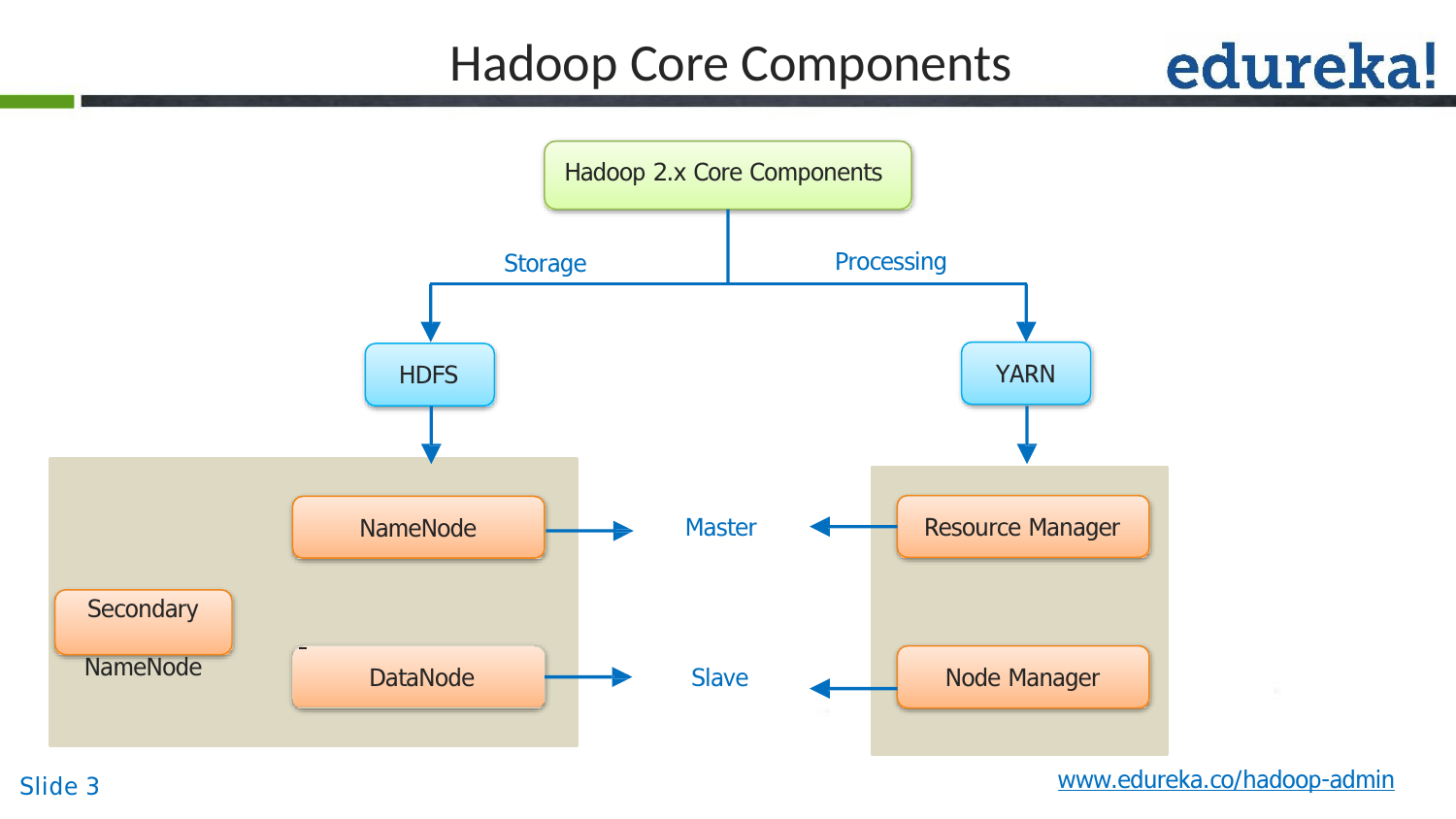

# Hadoop Core Components

Hadoop 2.x Core Components

Processing
Storage

YARN
HDFS

Master
Resource Manager
NameNode

Secondary  NameNode

Slave
DataNode
Node Manager

www.edureka.co/hadoop-admin
www.edureka.co/java-hadoop

Slide 3